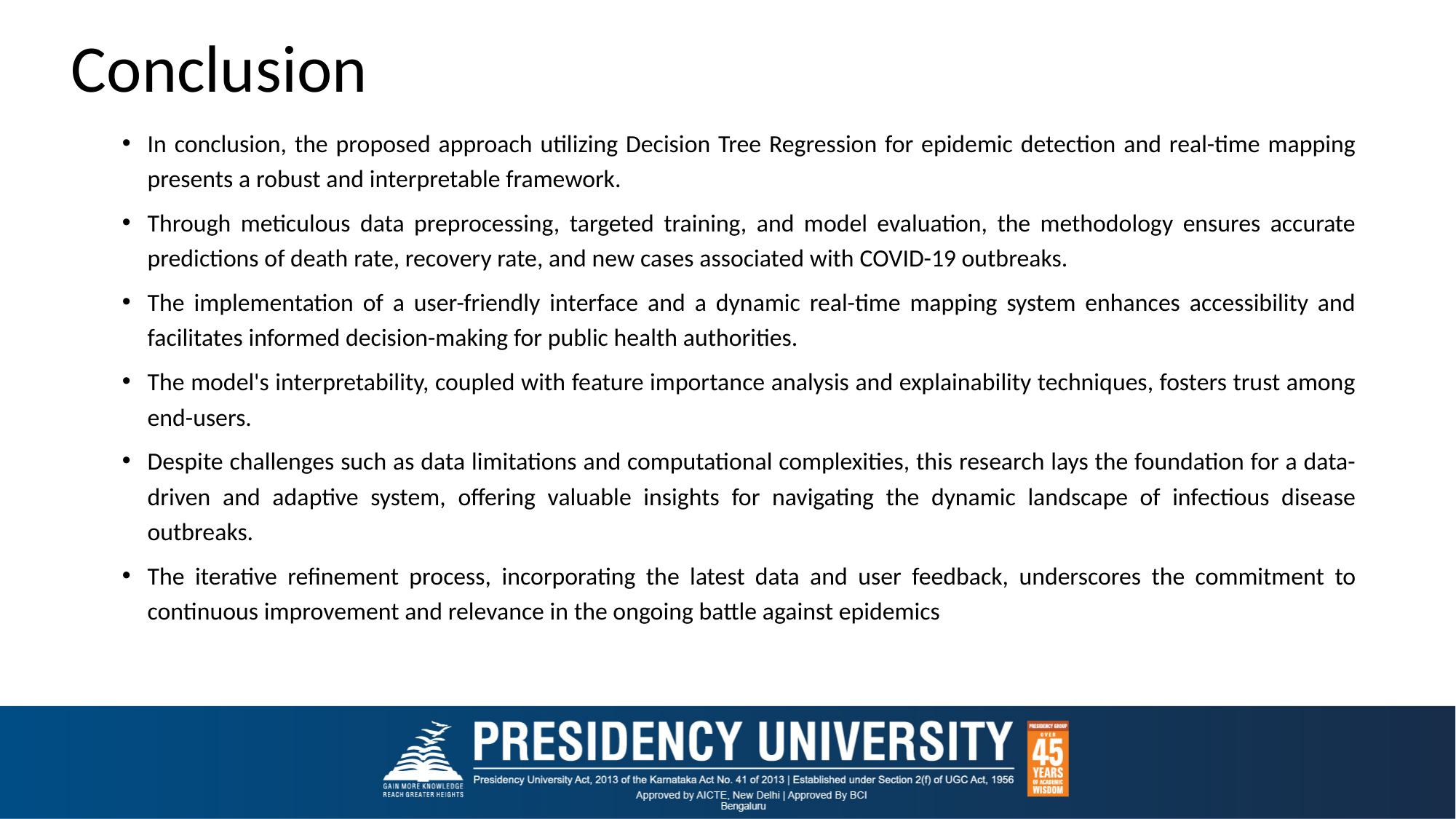

# Conclusion
In conclusion, the proposed approach utilizing Decision Tree Regression for epidemic detection and real-time mapping presents a robust and interpretable framework.
Through meticulous data preprocessing, targeted training, and model evaluation, the methodology ensures accurate predictions of death rate, recovery rate, and new cases associated with COVID-19 outbreaks.
The implementation of a user-friendly interface and a dynamic real-time mapping system enhances accessibility and facilitates informed decision-making for public health authorities.
The model's interpretability, coupled with feature importance analysis and explainability techniques, fosters trust among end-users.
Despite challenges such as data limitations and computational complexities, this research lays the foundation for a data-driven and adaptive system, offering valuable insights for navigating the dynamic landscape of infectious disease outbreaks.
The iterative refinement process, incorporating the latest data and user feedback, underscores the commitment to continuous improvement and relevance in the ongoing battle against epidemics